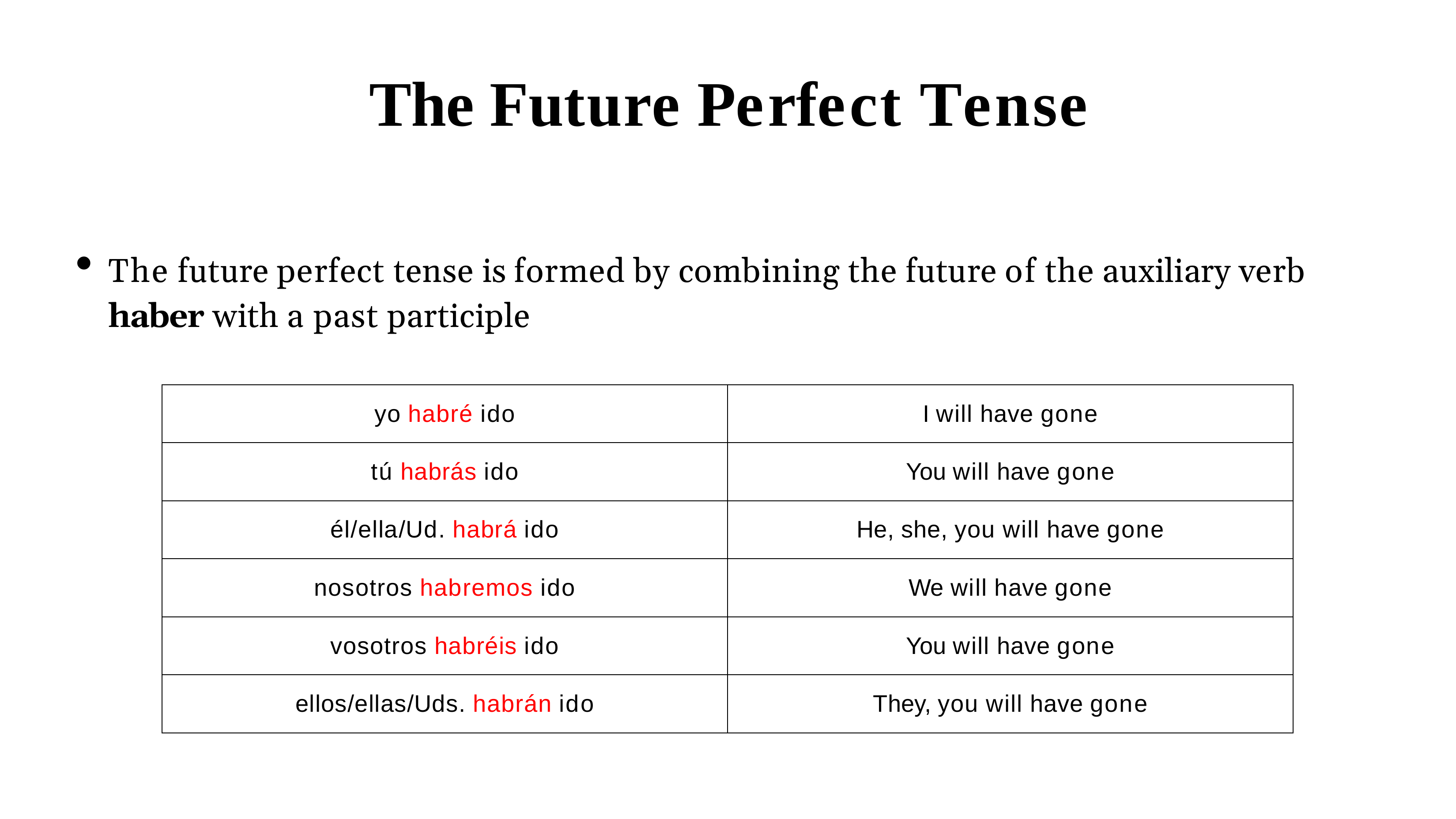

# The Future Perfect Tense
The future perfect tense is formed by combining the future of the auxiliary verb
haber with a past participle
| yo habré ido | I will have gone |
| --- | --- |
| tú habrás ido | You will have gone |
| él/ella/Ud. habrá ido | He, she, you will have gone |
| nosotros habremos ido | We will have gone |
| vosotros habréis ido | You will have gone |
| ellos/ellas/Uds. habrán ido | They, you will have gone |